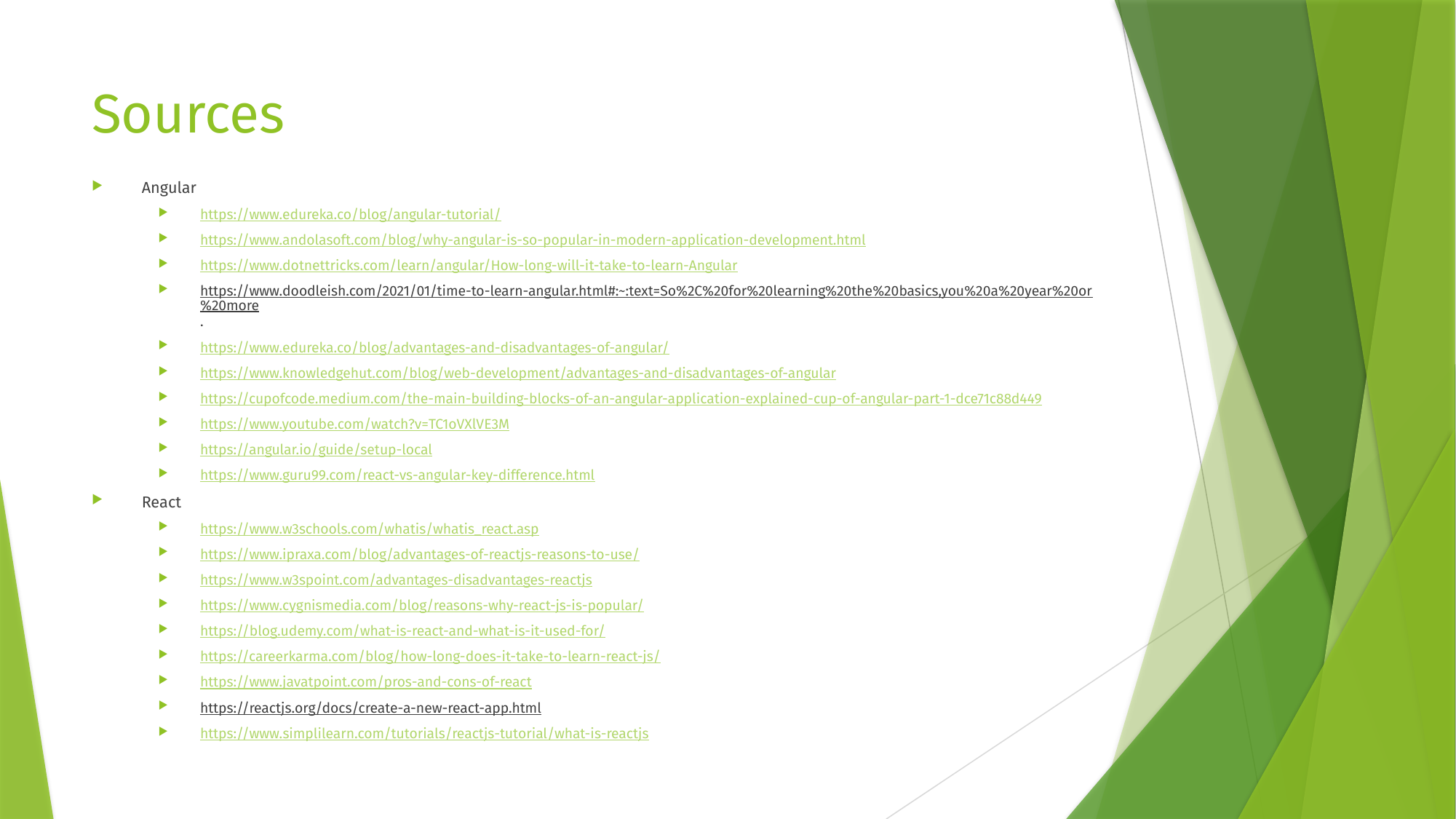

# Sources
Angular
https://www.edureka.co/blog/angular-tutorial/
https://www.andolasoft.com/blog/why-angular-is-so-popular-in-modern-application-development.html
https://www.dotnettricks.com/learn/angular/How-long-will-it-take-to-learn-Angular
https://www.doodleish.com/2021/01/time-to-learn-angular.html#:~:text=So%2C%20for%20learning%20the%20basics,you%20a%20year%20or%20more.
https://www.edureka.co/blog/advantages-and-disadvantages-of-angular/
https://www.knowledgehut.com/blog/web-development/advantages-and-disadvantages-of-angular
https://cupofcode.medium.com/the-main-building-blocks-of-an-angular-application-explained-cup-of-angular-part-1-dce71c88d449
https://www.youtube.com/watch?v=TC1oVXlVE3M
https://angular.io/guide/setup-local
https://www.guru99.com/react-vs-angular-key-difference.html
React
https://www.w3schools.com/whatis/whatis_react.asp
https://www.ipraxa.com/blog/advantages-of-reactjs-reasons-to-use/
https://www.w3spoint.com/advantages-disadvantages-reactjs
https://www.cygnismedia.com/blog/reasons-why-react-js-is-popular/
https://blog.udemy.com/what-is-react-and-what-is-it-used-for/
https://careerkarma.com/blog/how-long-does-it-take-to-learn-react-js/
https://www.javatpoint.com/pros-and-cons-of-react
https://reactjs.org/docs/create-a-new-react-app.html
https://www.simplilearn.com/tutorials/reactjs-tutorial/what-is-reactjs